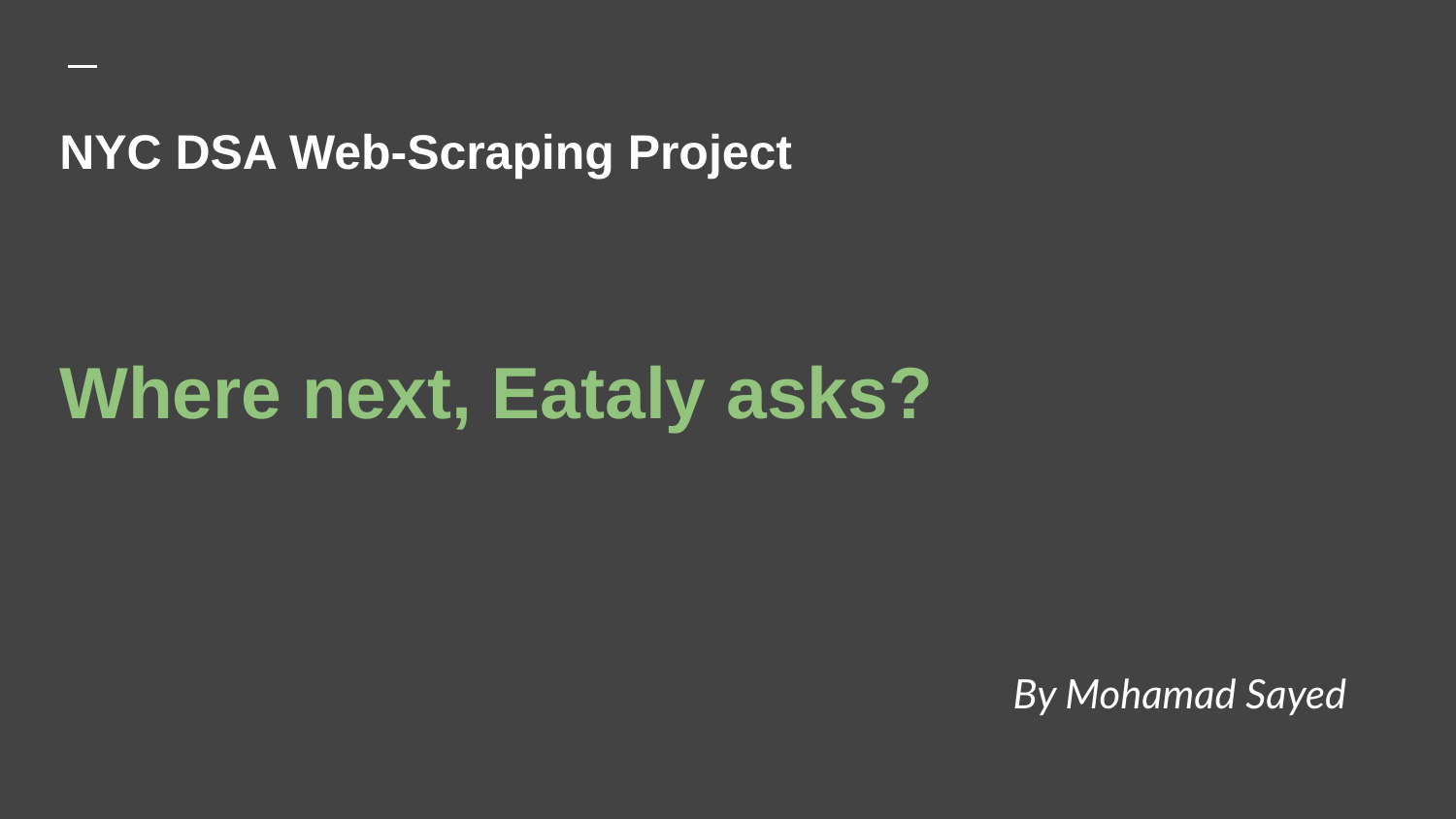

# NYC DSA Web-Scraping Project

Where next, Eataly asks?

By Mohamad Sayed